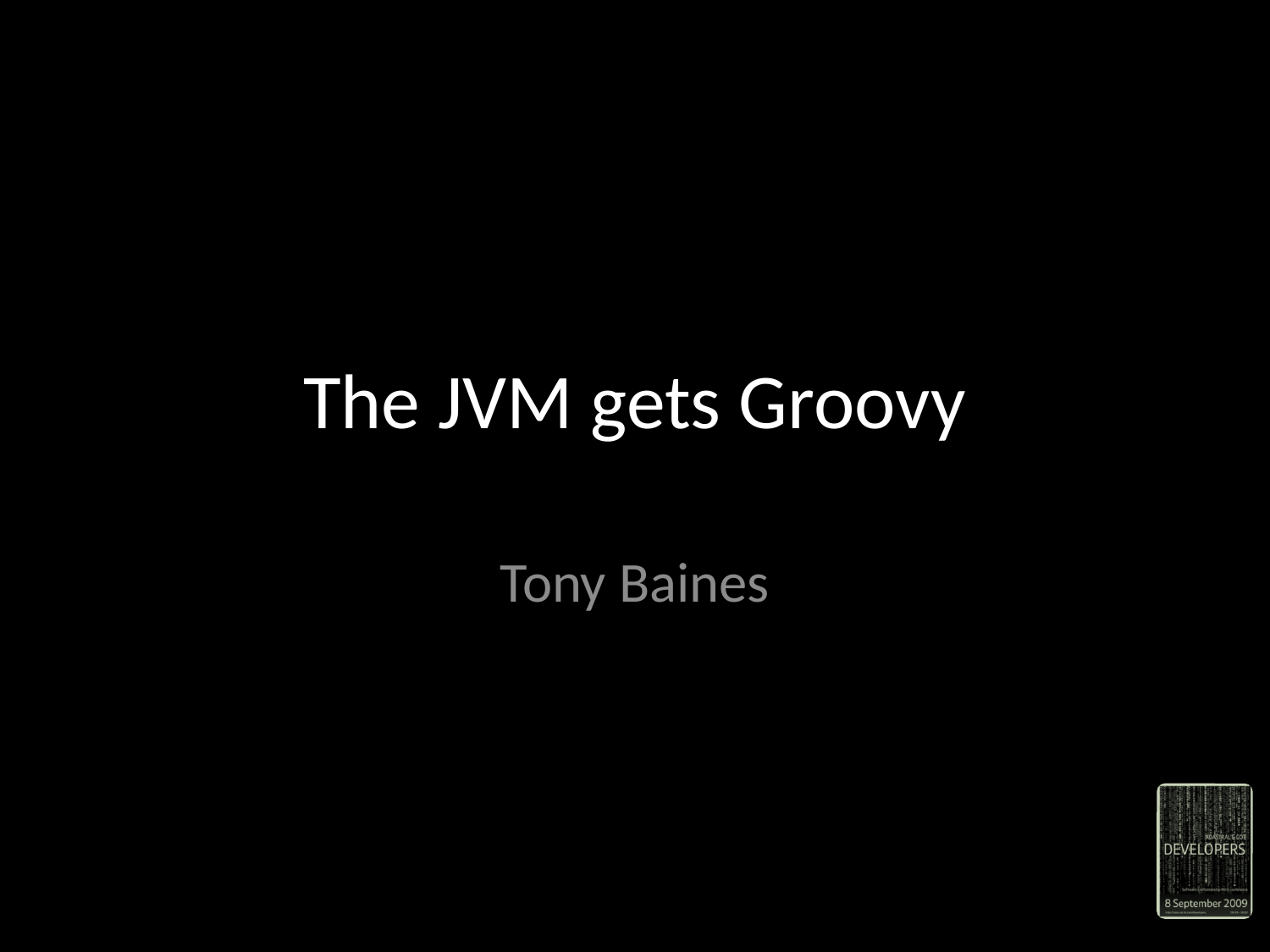

# The JVM gets Groovy
Tony Baines